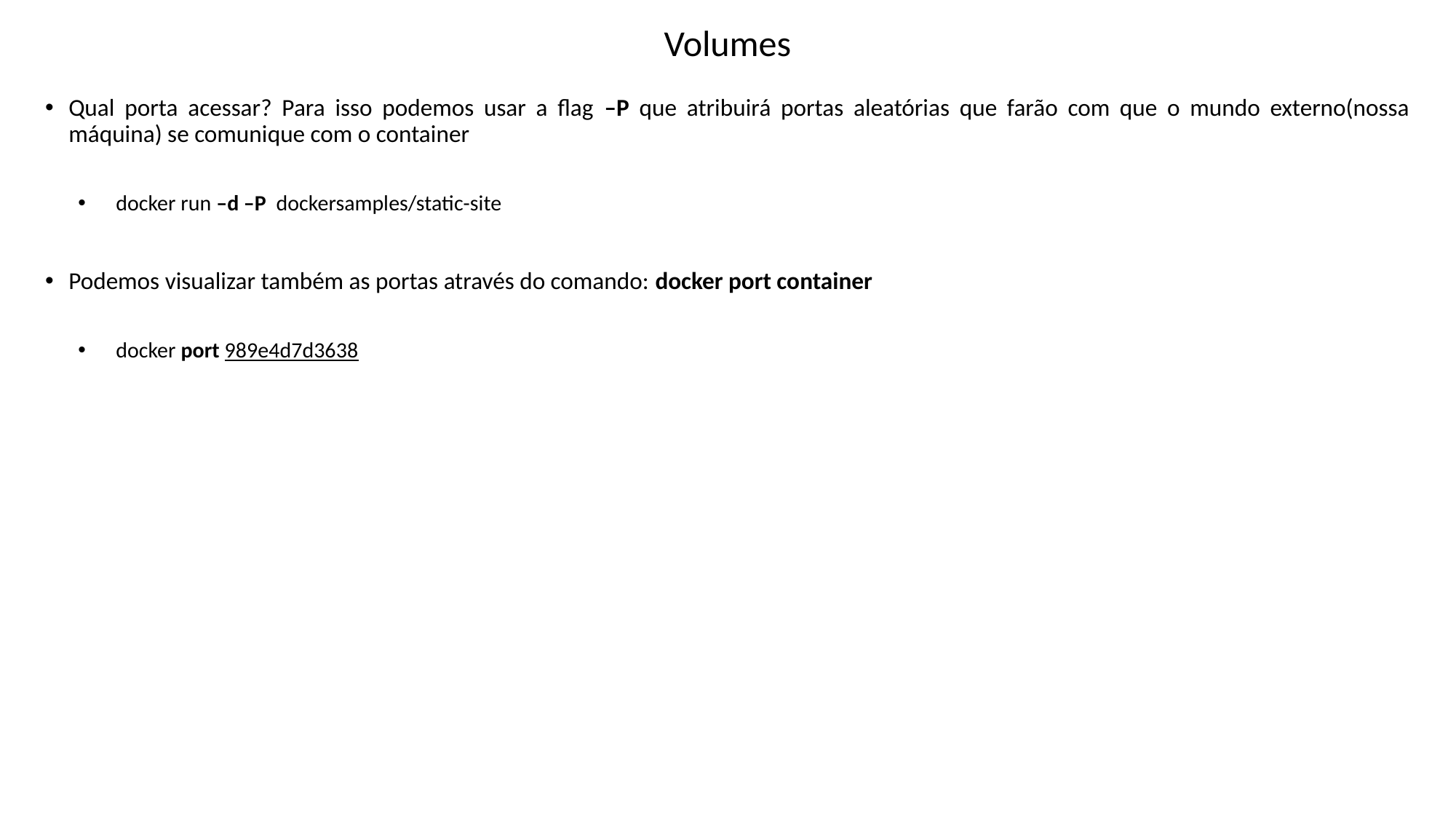

# Volumes
Qual porta acessar? Para isso podemos usar a flag –P que atribuirá portas aleatórias que farão com que o mundo externo(nossa máquina) se comunique com o container

docker run –d –P  dockersamples/static-site

Podemos visualizar também as portas através do comando: docker port container

docker port 989e4d7d3638